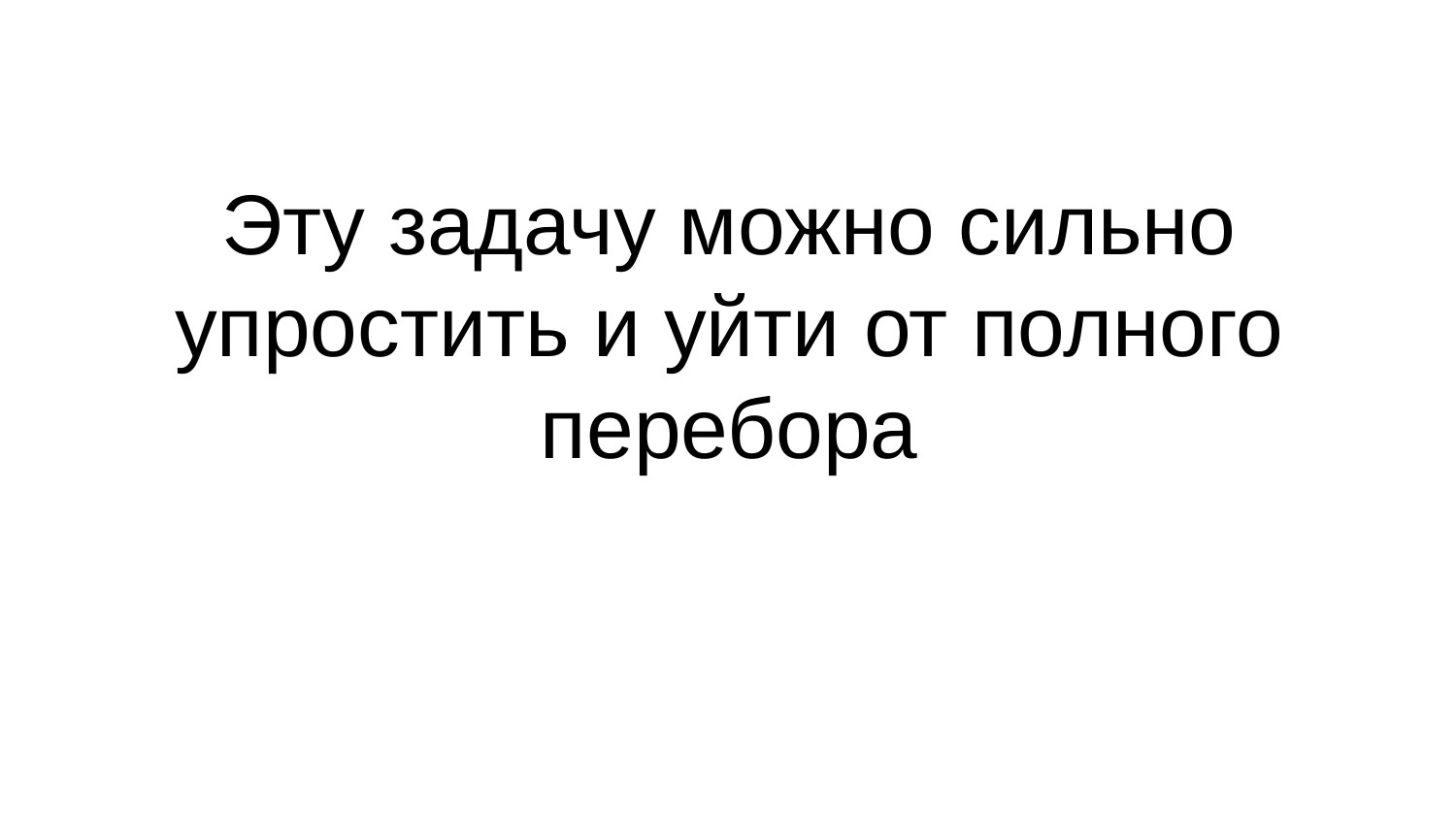

Эту задачу можно сильно упростить и уйти от полного перебора